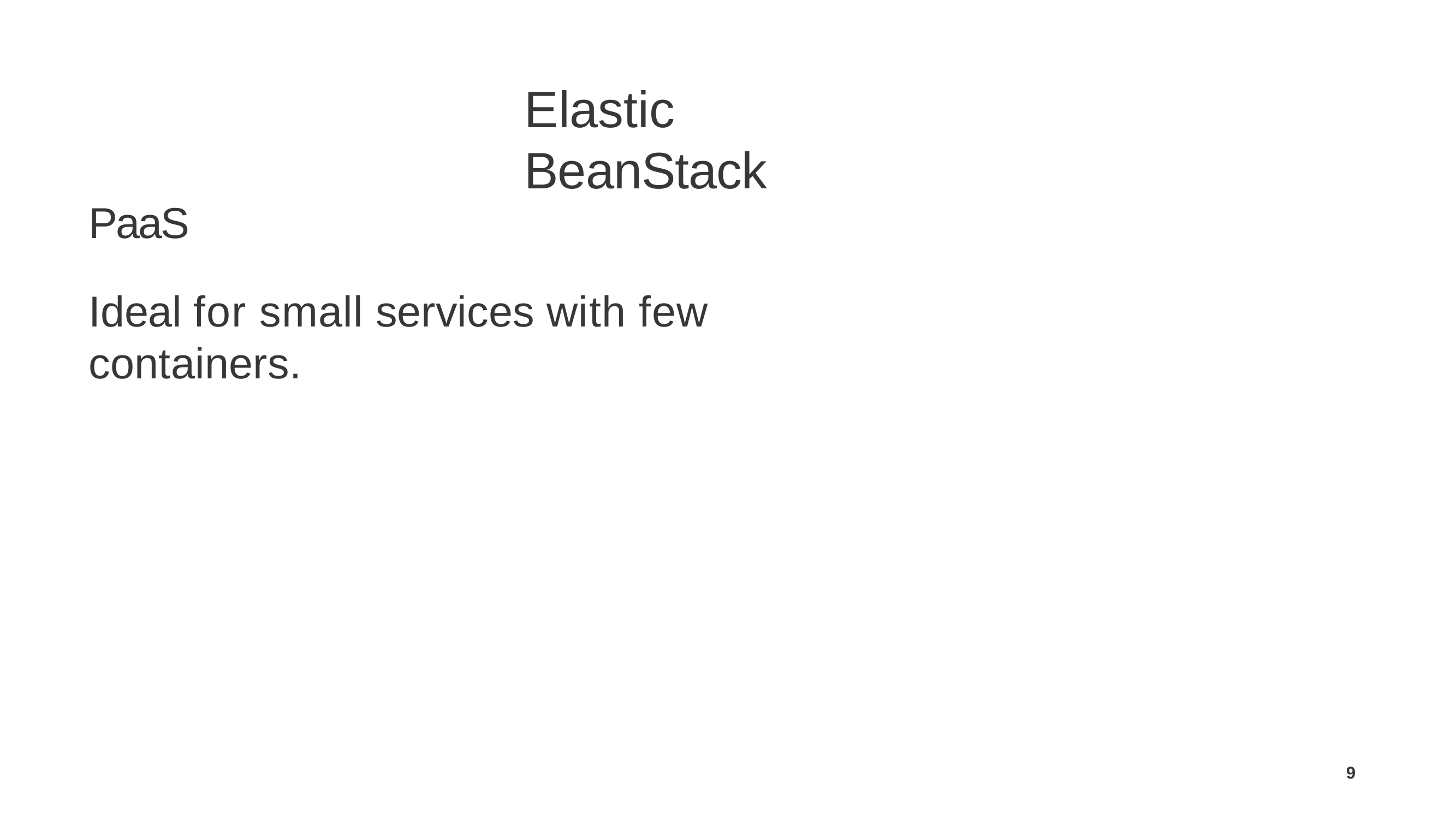

# Elastic BeanStack
PaaS
Ideal for small services with few containers.
9